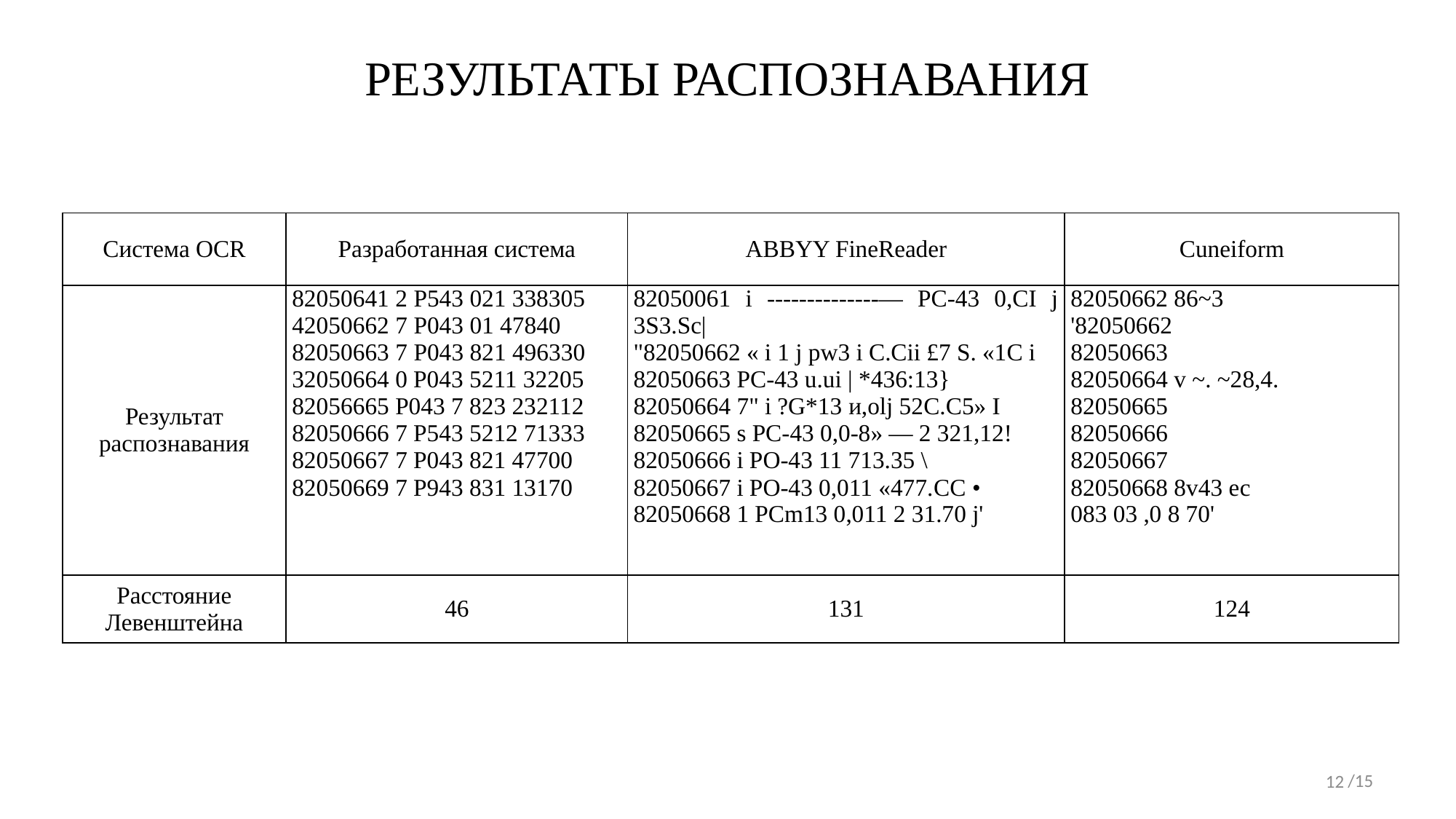

РЕЗУЛЬТАТЫ РАСПОЗНАВАНИЯ
| Система OCR | Разработанная система | ABBYY FineReader | Cuneiform |
| --- | --- | --- | --- |
| Результат распознавания | 82050641 2 P543 021 338305 42050662 7 P043 01 47840 82050663 7 P043 821 496330 32050664 0 P043 5211 32205 82056665 P043 7 823 232112 82050666 7 P543 5212 71333 82050667 7 P043 821 47700 82050669 7 P943 831 13170 | 82050061 i --------------— PC-43 0,CI j 3S3.Sc| "82050662 « i 1 j pw3 i C.Cii £7 S. «1C i 82050663 PC-43 u.ui | \*436:13} 82050664 7" i ?G\*13 и,olj 52С.С5» I 82050665 s PC-43 0,0-8» — 2 321,12! 82050666 i PO-43 11 713.35 \ 82050667 i PO-43 0,011 «477.СС • 82050668 1 PCm13 0,011 2 31.70 j' | 82050662 86~3 '82050662 82050663 82050664 v ~. ~28,4. 82050665 82050666 82050667 82050668 8v43 ес 083 03 ,0 8 70' |
| Расстояние Левенштейна | 46 | 131 | 124 |
/15
12